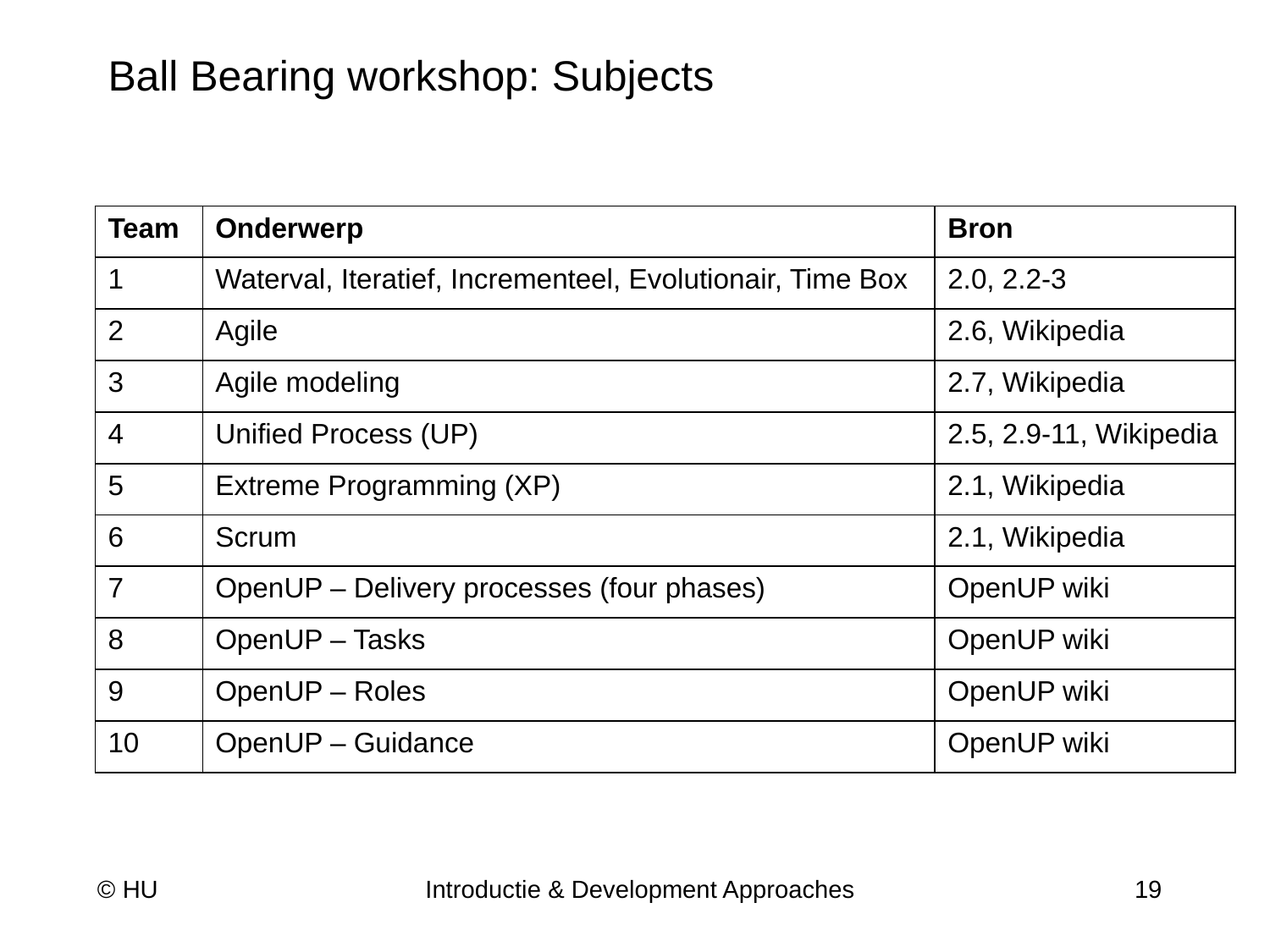

# Ball Bearing workshop: Subjects

| Team | Onderwerp | Bron |
| --- | --- | --- |
| 1 | Waterval, Iteratief, Incrementeel, Evolutionair, Time Box | 2.0, 2.2-3 |
| 2 | Agile | 2.6, Wikipedia |
| 3 | Agile modeling | 2.7, Wikipedia |
| 4 | Unified Process (UP) | 2.5, 2.9-11, Wikipedia |
| 5 | Extreme Programming (XP) | 2.1, Wikipedia |
| 6 | Scrum | 2.1, Wikipedia |
| 7 | OpenUP – Delivery processes (four phases) | OpenUP wiki |
| 8 | OpenUP – Tasks | OpenUP wiki |
| 9 | OpenUP – Roles | OpenUP wiki |
| 10 | OpenUP – Guidance | OpenUP wiki |
© HU
Introductie & Development Approaches
19